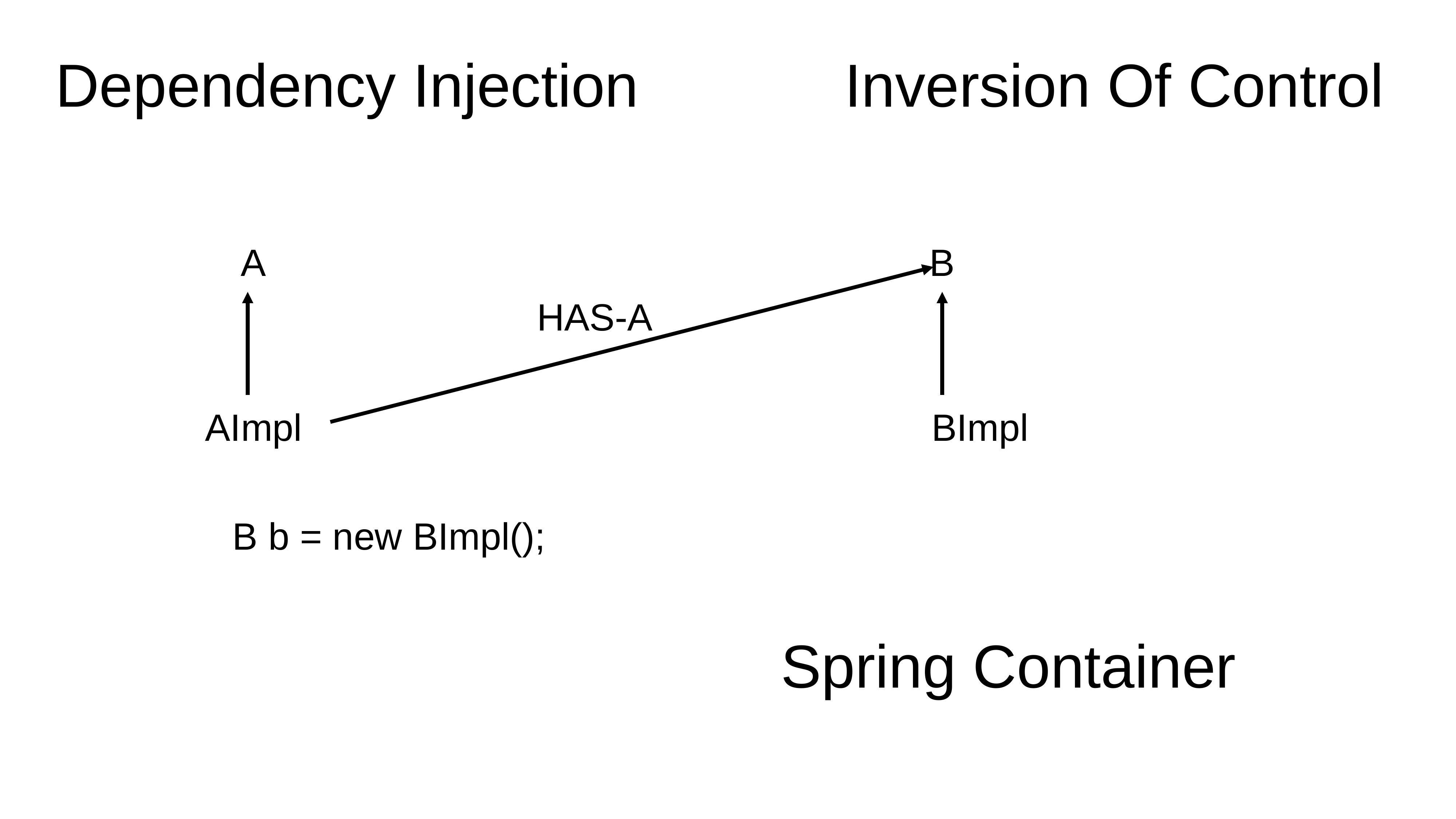

Dependency Injection
Inversion Of Control
A
B

HAS-A

AImpl
BImpl
B b = new BImpl();
Spring Container